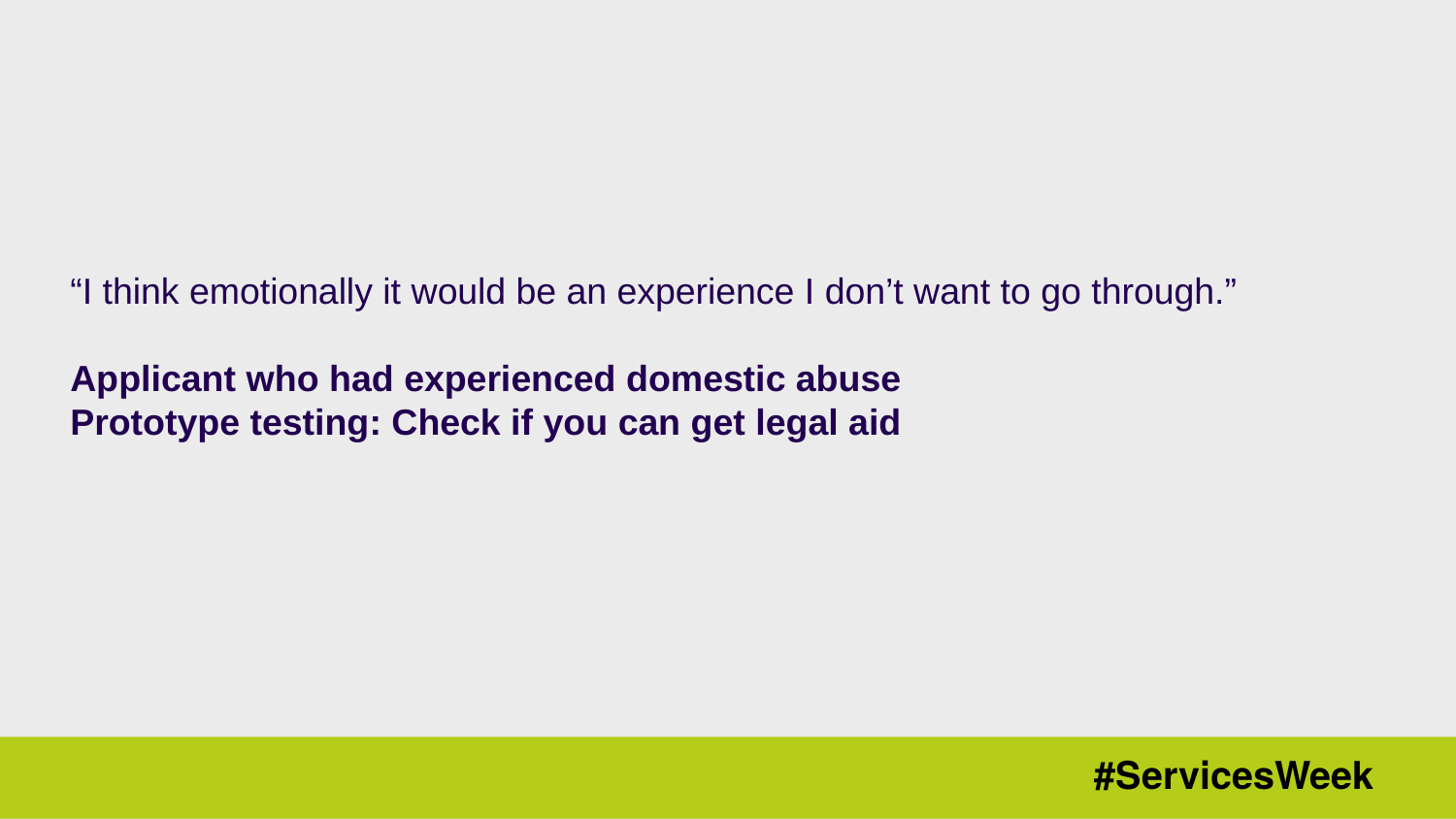

“I think emotionally it would be an experience I don’t want to go through.”
Applicant who had experienced domestic abuse
Prototype testing: Check if you can get legal aid